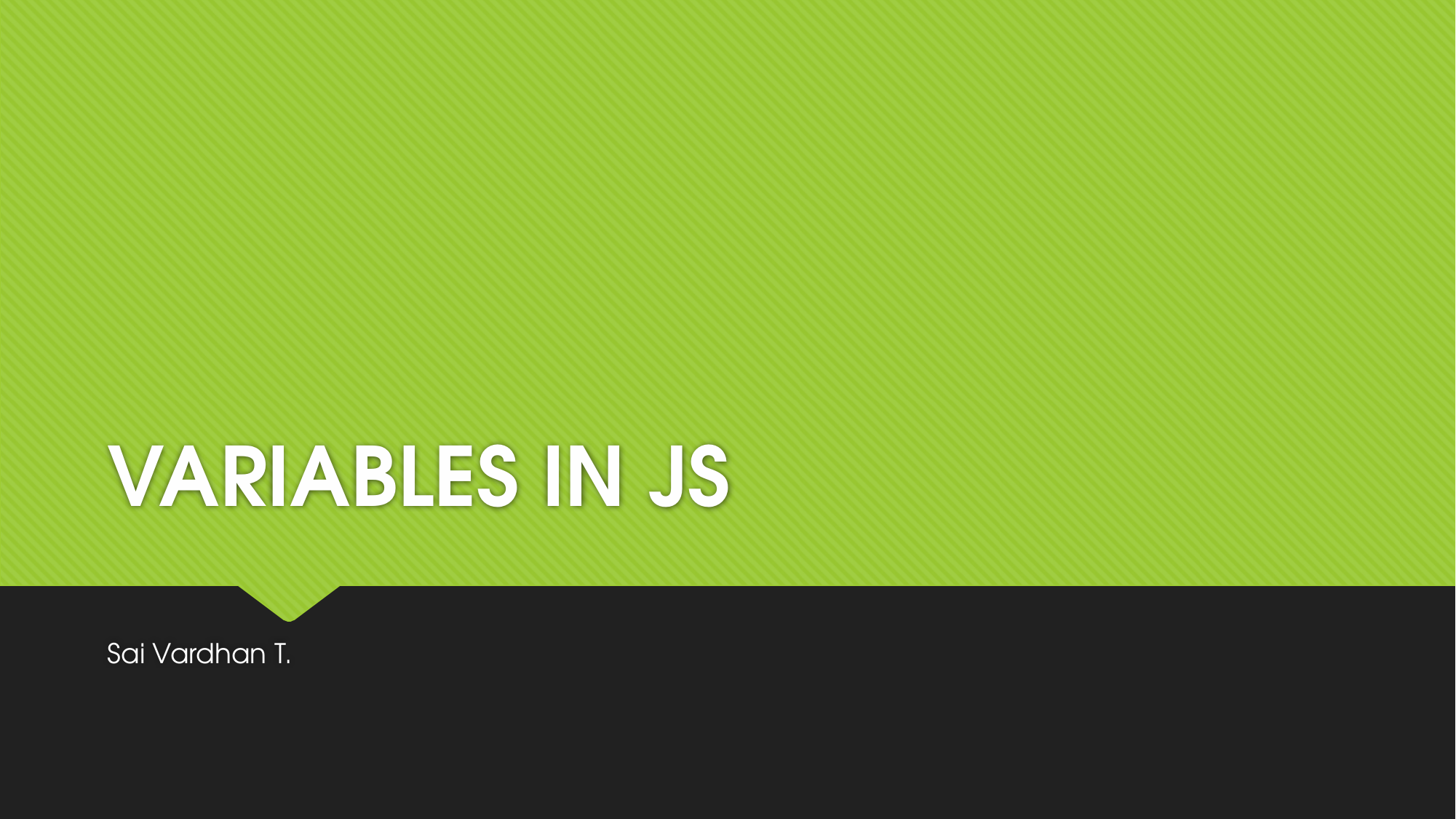

# VARIABLES IN JS
Sai Vardhan T.